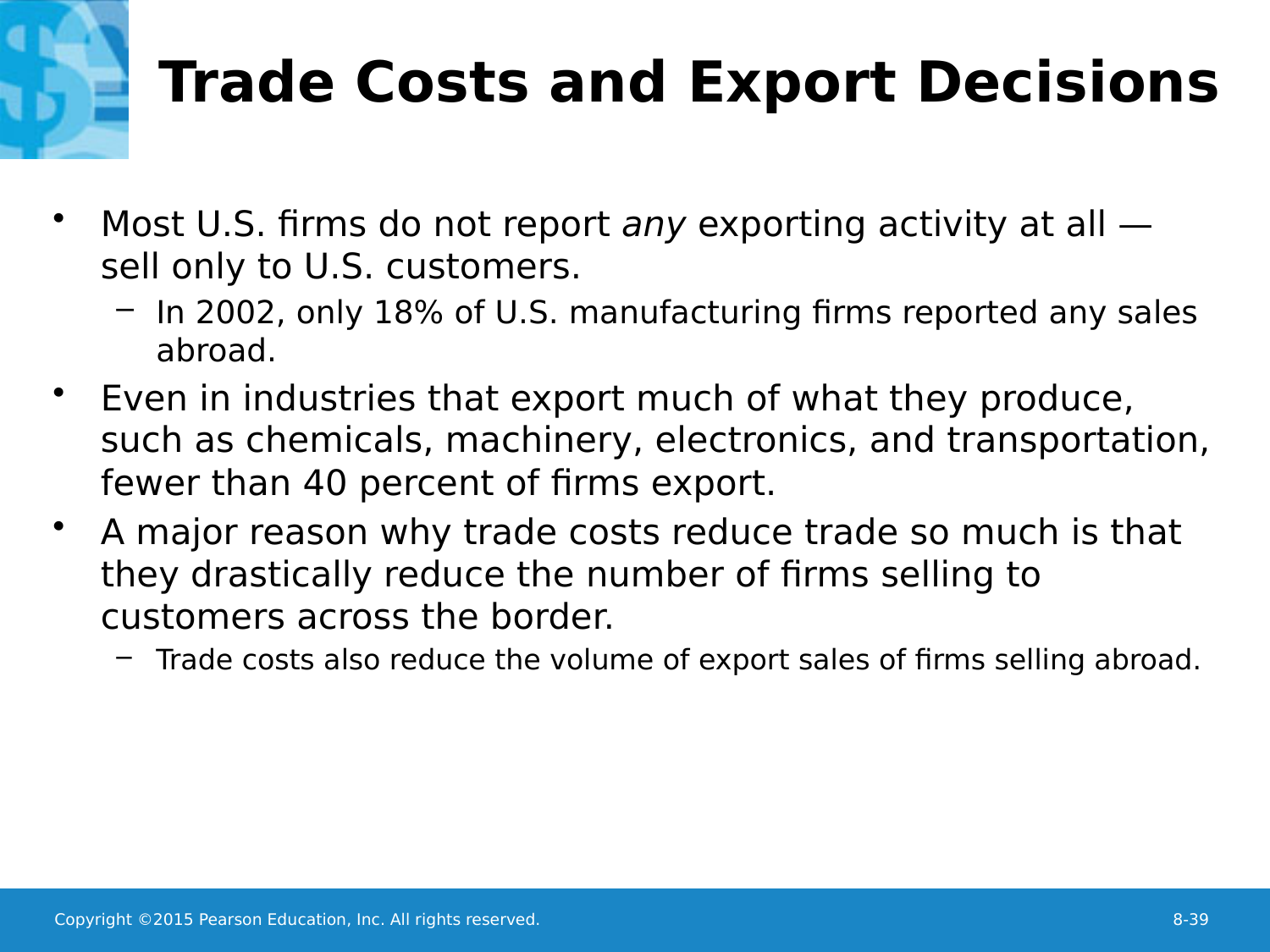

# Trade Costs and Export Decisions
Most U.S. firms do not report any exporting activity at all — sell only to U.S. customers.
In 2002, only 18% of U.S. manufacturing firms reported any sales abroad.
Even in industries that export much of what they produce, such as chemicals, machinery, electronics, and transportation, fewer than 40 percent of firms export.
A major reason why trade costs reduce trade so much is that they drastically reduce the number of firms selling to customers across the border.
Trade costs also reduce the volume of export sales of firms selling abroad.